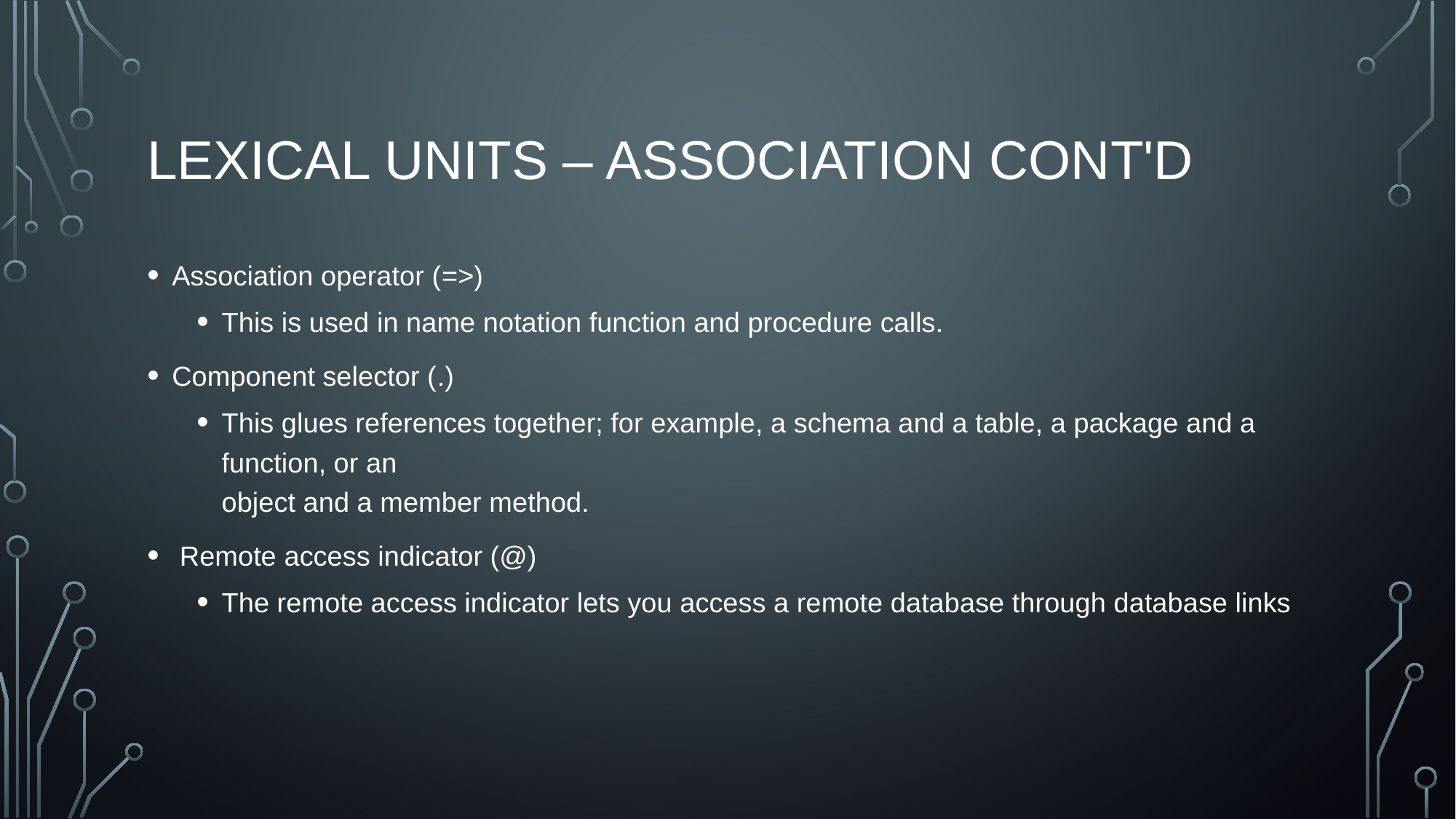

# Lexical units – Association cont'd
Association operator (=>)
This is used in name notation function and procedure calls.
Component selector (.)
This glues references together; for example, a schema and a table, a package and a function, or an
object and a member method.
 Remote access indicator (@)
The remote access indicator lets you access a remote database through database links